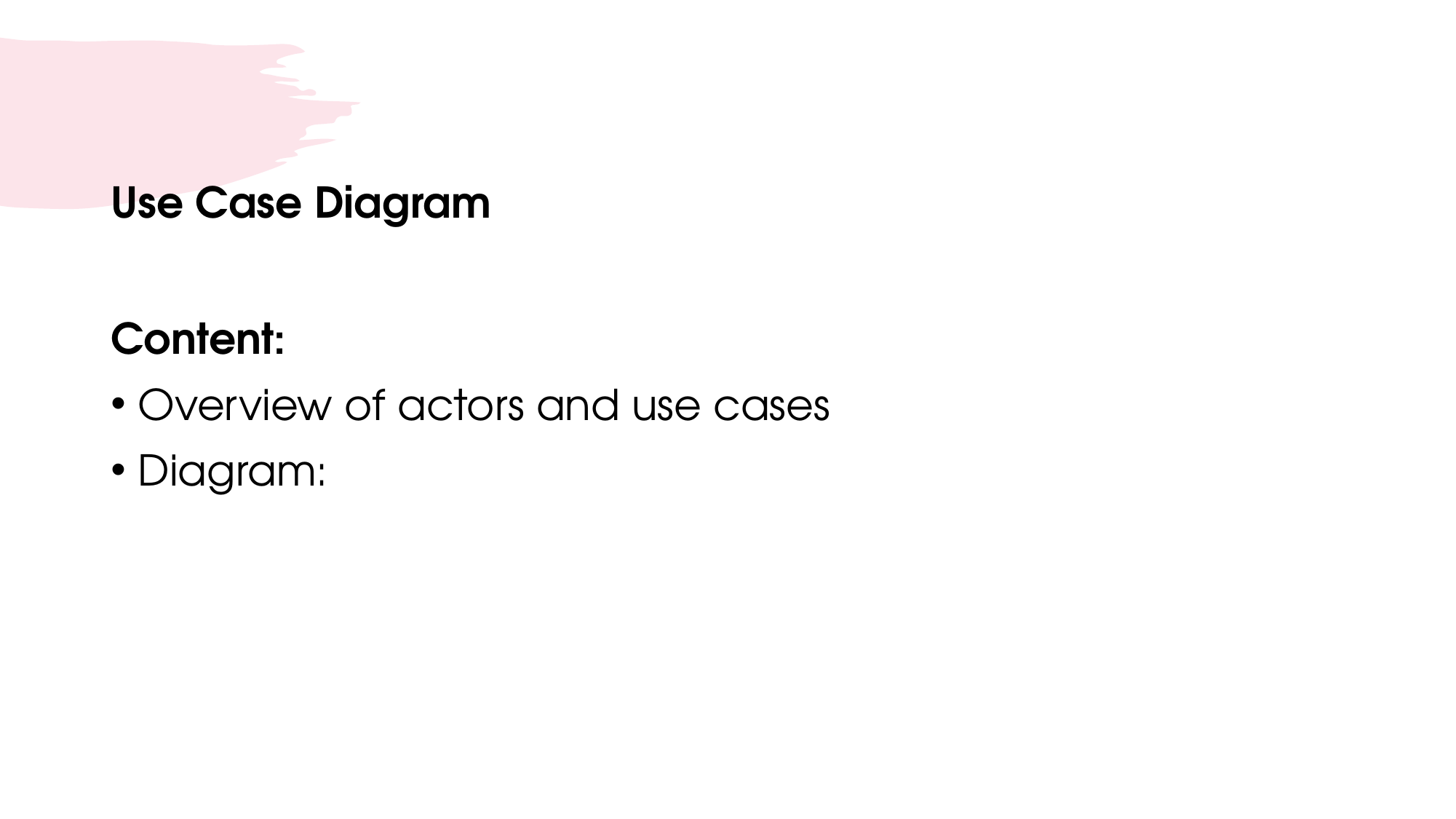

# Use Case Diagram

Content:
Overview of actors and use cases
Diagram: